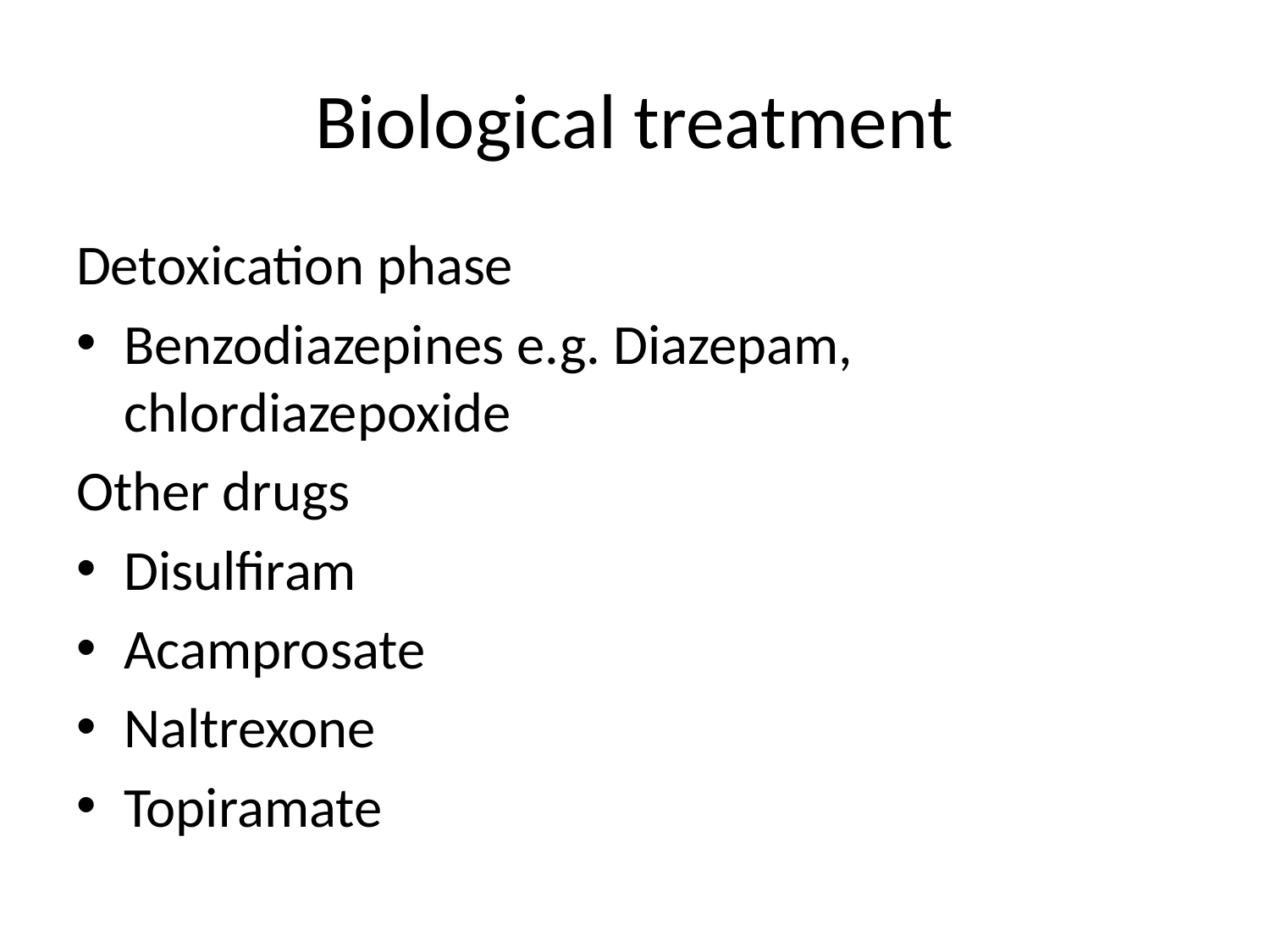

# Biological treatment
Detoxication phase
Benzodiazepines e.g. Diazepam, chlordiazepoxide
Other drugs
Disulfiram
Acamprosate
Naltrexone
Topiramate